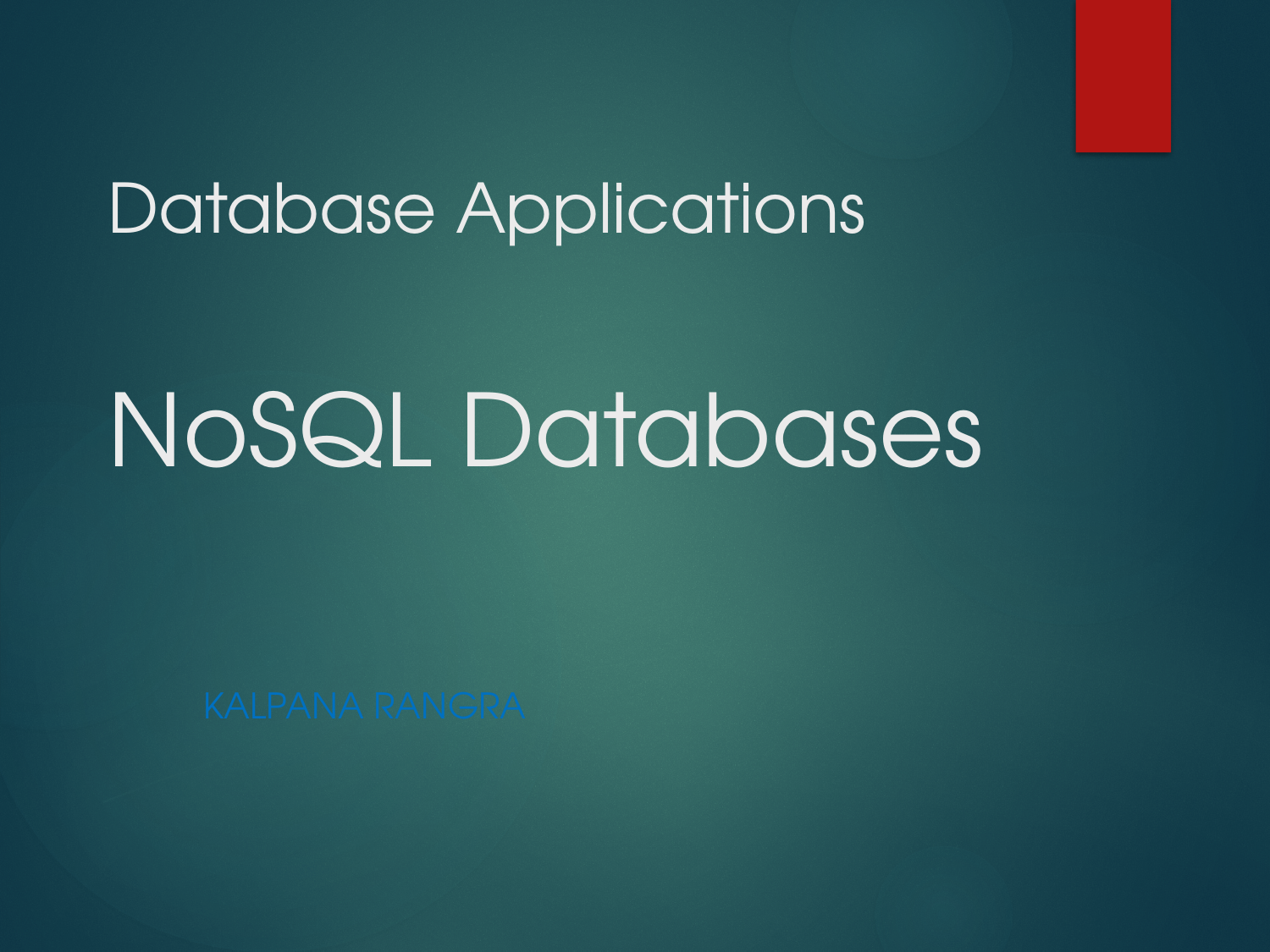

# Database Applications NoSQL Databases
Kalpana Rangra